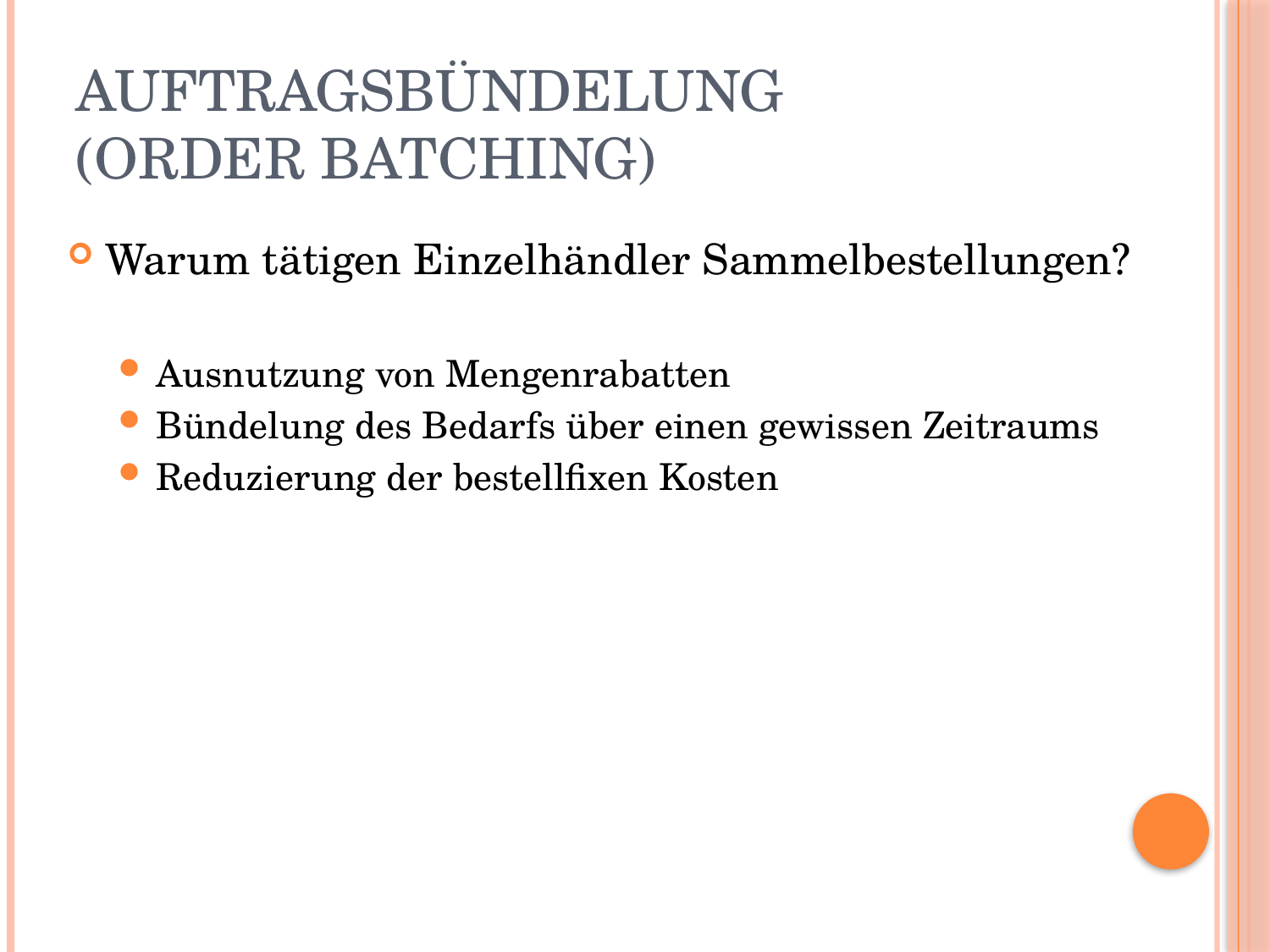

# Auftragsbündelung (Order Batching)
Warum tätigen Einzelhändler Sammelbestellungen?

Ausnutzung von Mengenrabatten
Bündelung des Bedarfs über einen gewissen Zeitraums
Reduzierung der bestellfixen Kosten